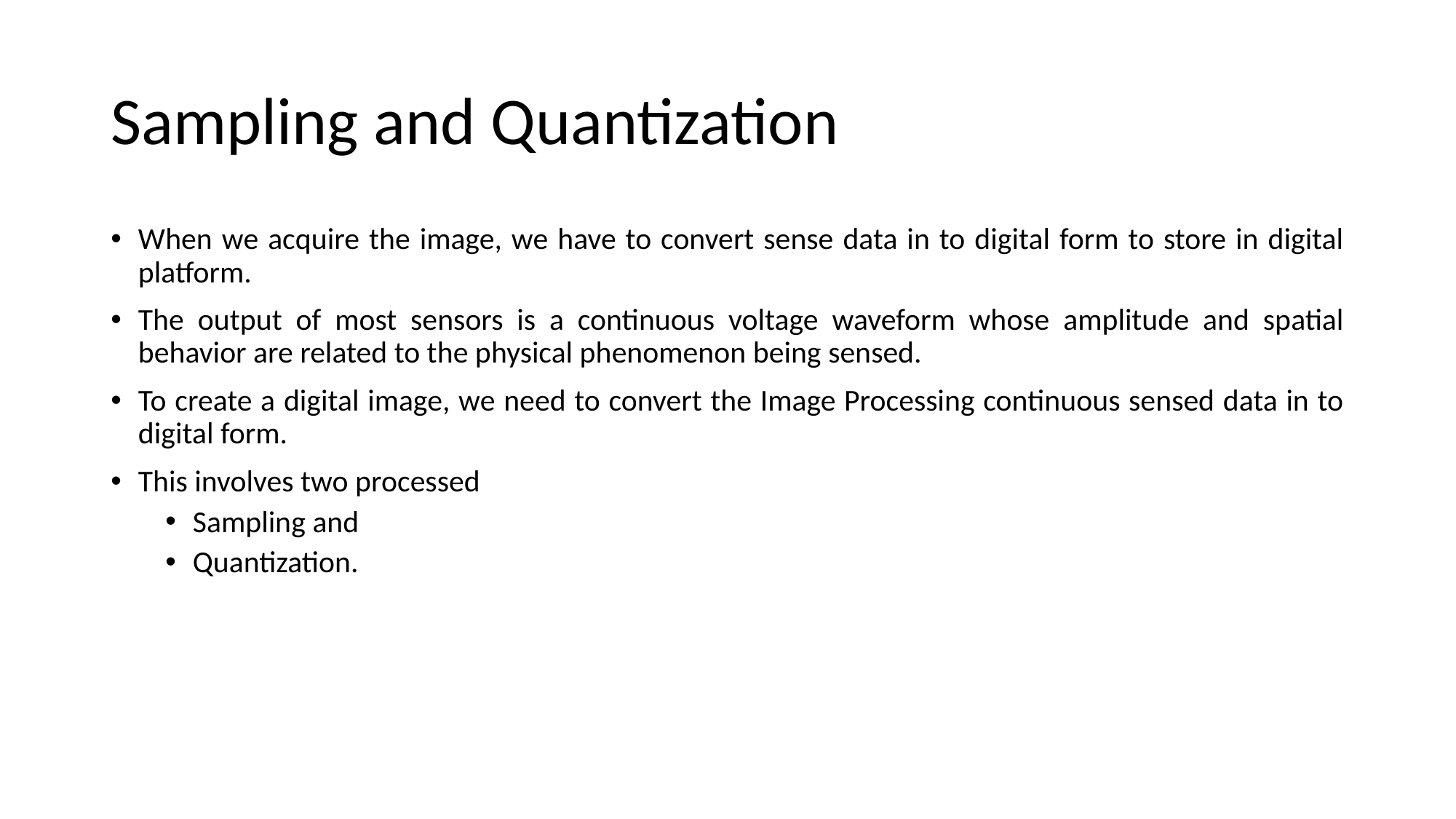

# Sampling and Quantization
When we acquire the image, we have to convert sense data in to digital form to store in digital platform.
The output of most sensors is a continuous voltage waveform whose amplitude and spatial behavior are related to the physical phenomenon being sensed.
To create a digital image, we need to convert the Image Processing continuous sensed data in to digital form.
This involves two processed
Sampling and
Quantization.